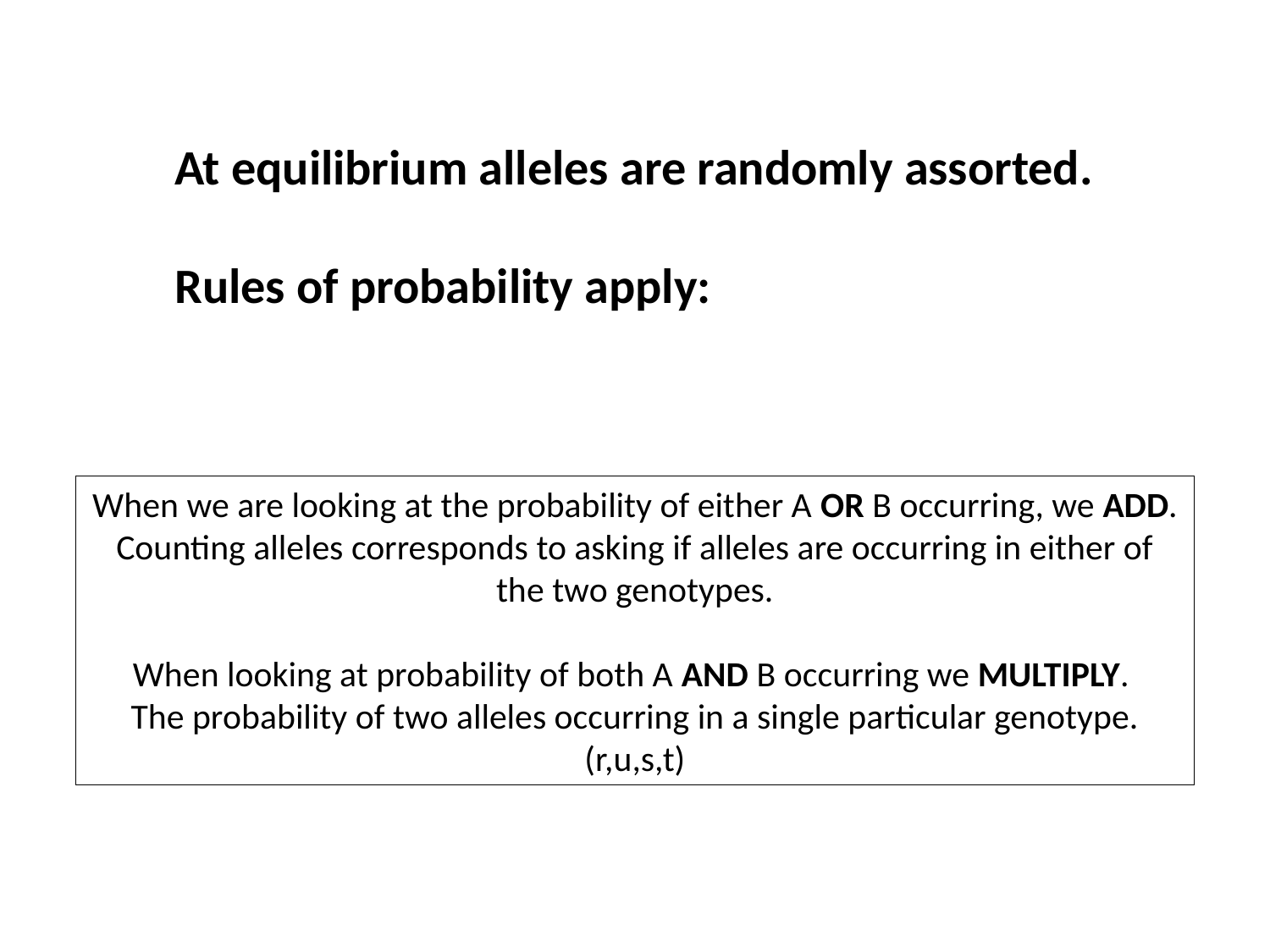

At equilibrium alleles are randomly assorted.

Rules of probability apply:
When we are looking at the probability of either A OR B occurring, we ADD. Counting alleles corresponds to asking if alleles are occurring in either of the two genotypes.

When looking at probability of both A AND B occurring we MULTIPLY.
The probability of two alleles occurring in a single particular genotype. (r,u,s,t)